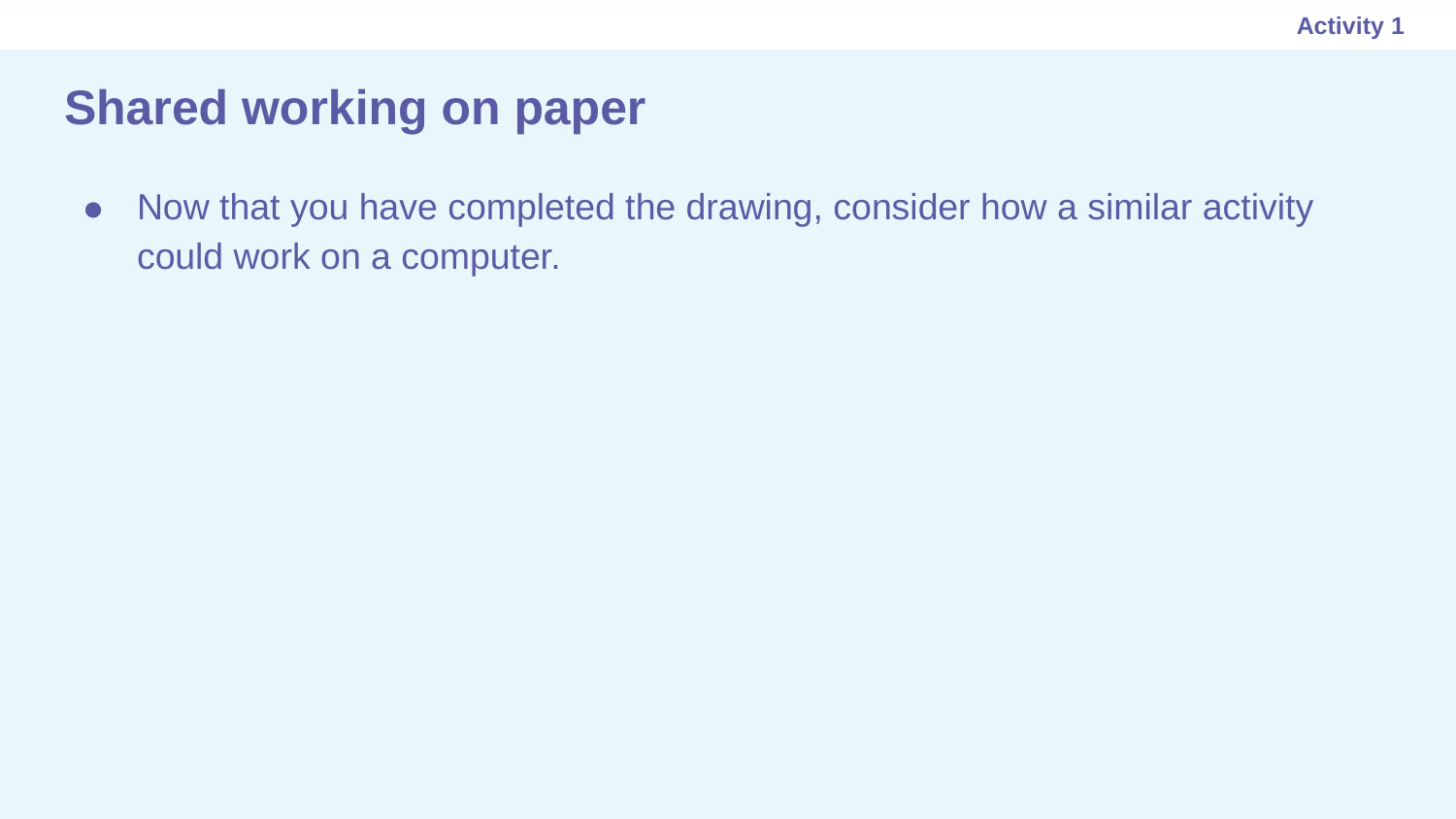

Activity 1
# Shared working on paper
Now that you have completed the drawing, consider how a similar activity could work on a computer.
7